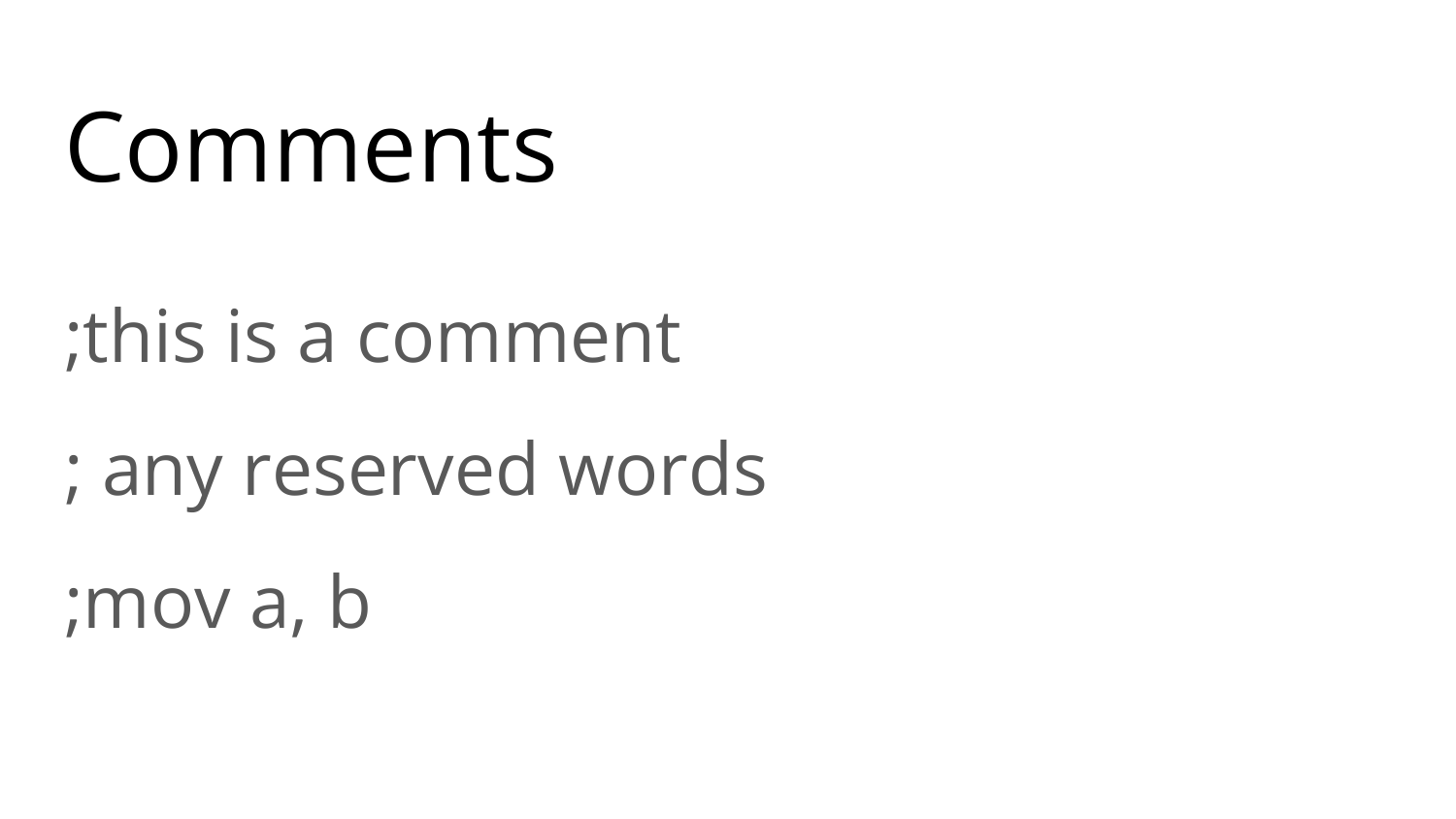

# Comments
;this is a comment
; any reserved words
;mov a, b